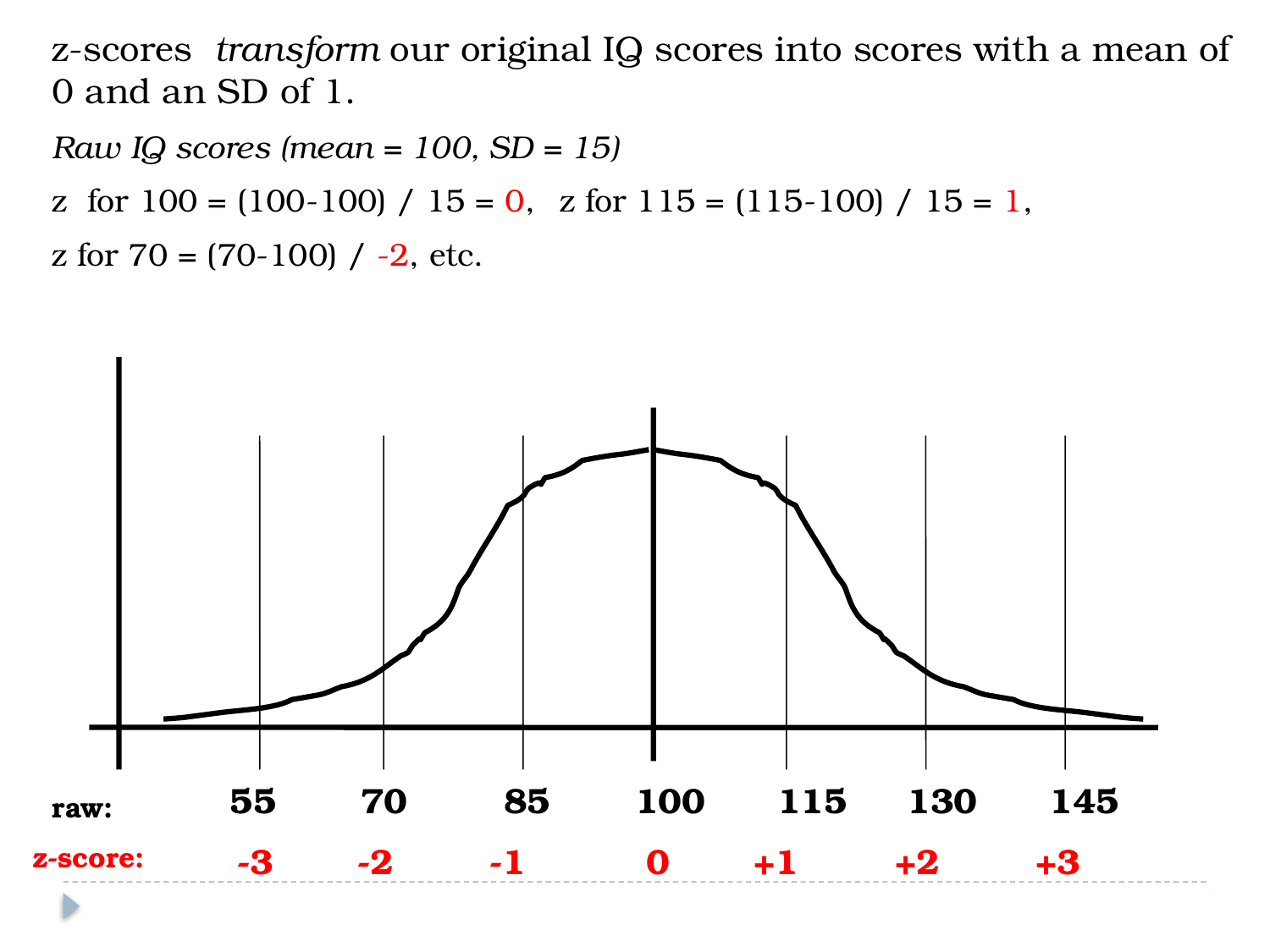

z-scores  transform our original IQ scores into scores with a mean of 0 and an SD of 1.
Raw IQ scores (mean = 100, SD = 15)
z  for 100 = (100-100) / 15 = 0, 	z for 115 = (115-100) / 15 = 1,
z for 70 = (70-100) / -2, etc.

    55       70        85       100      115     130      145
raw:
z-score:
   -3       -2        -1          0       +1        +2        +3